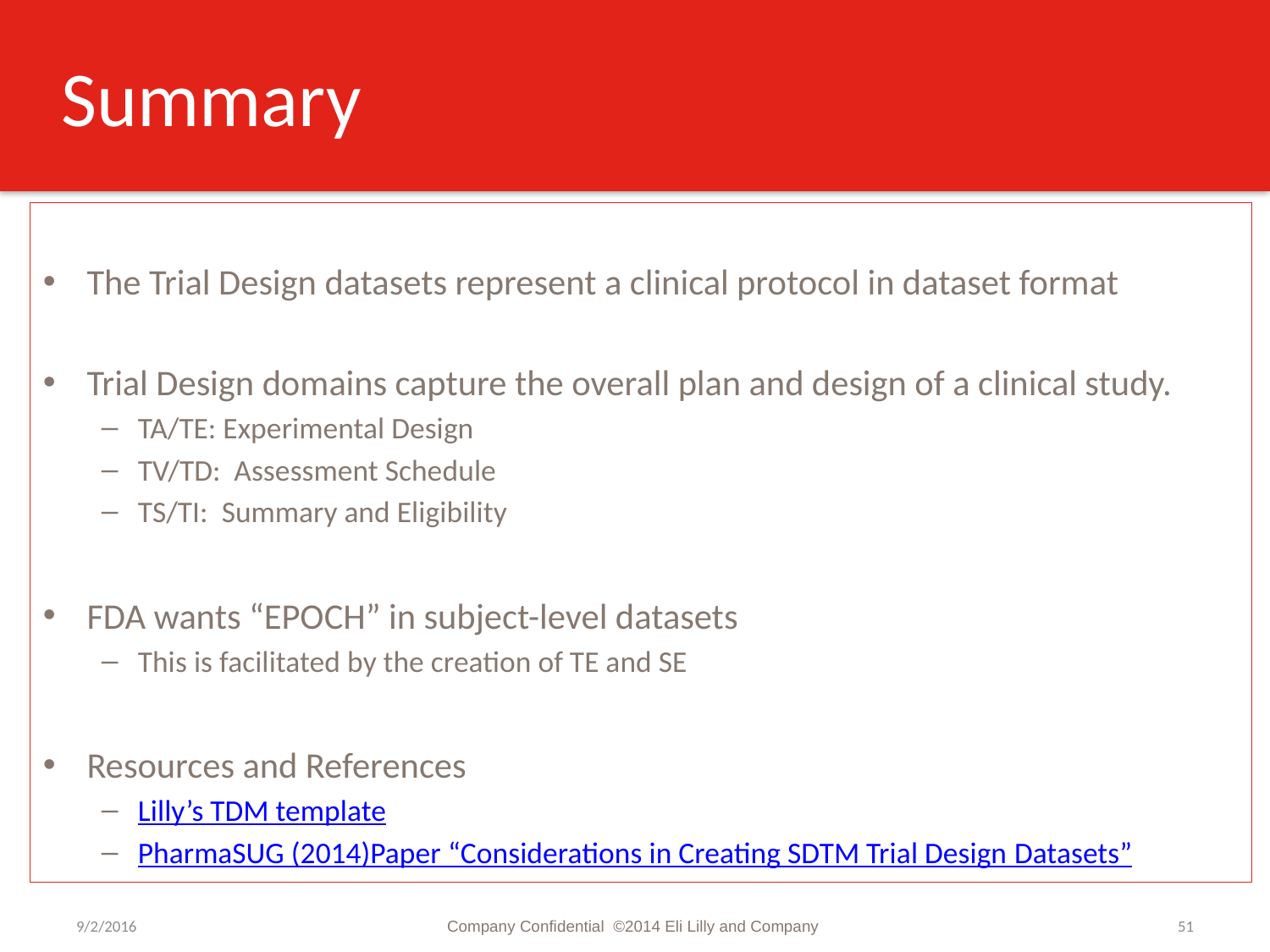

# Summary

The Trial Design datasets represent a clinical protocol in dataset format

Trial Design domains capture the overall plan and design of a clinical study.
TA/TE: Experimental Design
TV/TD:  Assessment Schedule
TS/TI:  Summary and Eligibility

FDA wants “EPOCH” in subject-level datasets
This is facilitated by the creation of TE and SE

Resources and References
Lilly’s TDM template
PharmaSUG (2014)Paper “Considerations in Creating SDTM Trial Design Datasets”

9/2/2016
Company Confidential  ©2014 Eli Lilly and Company
51